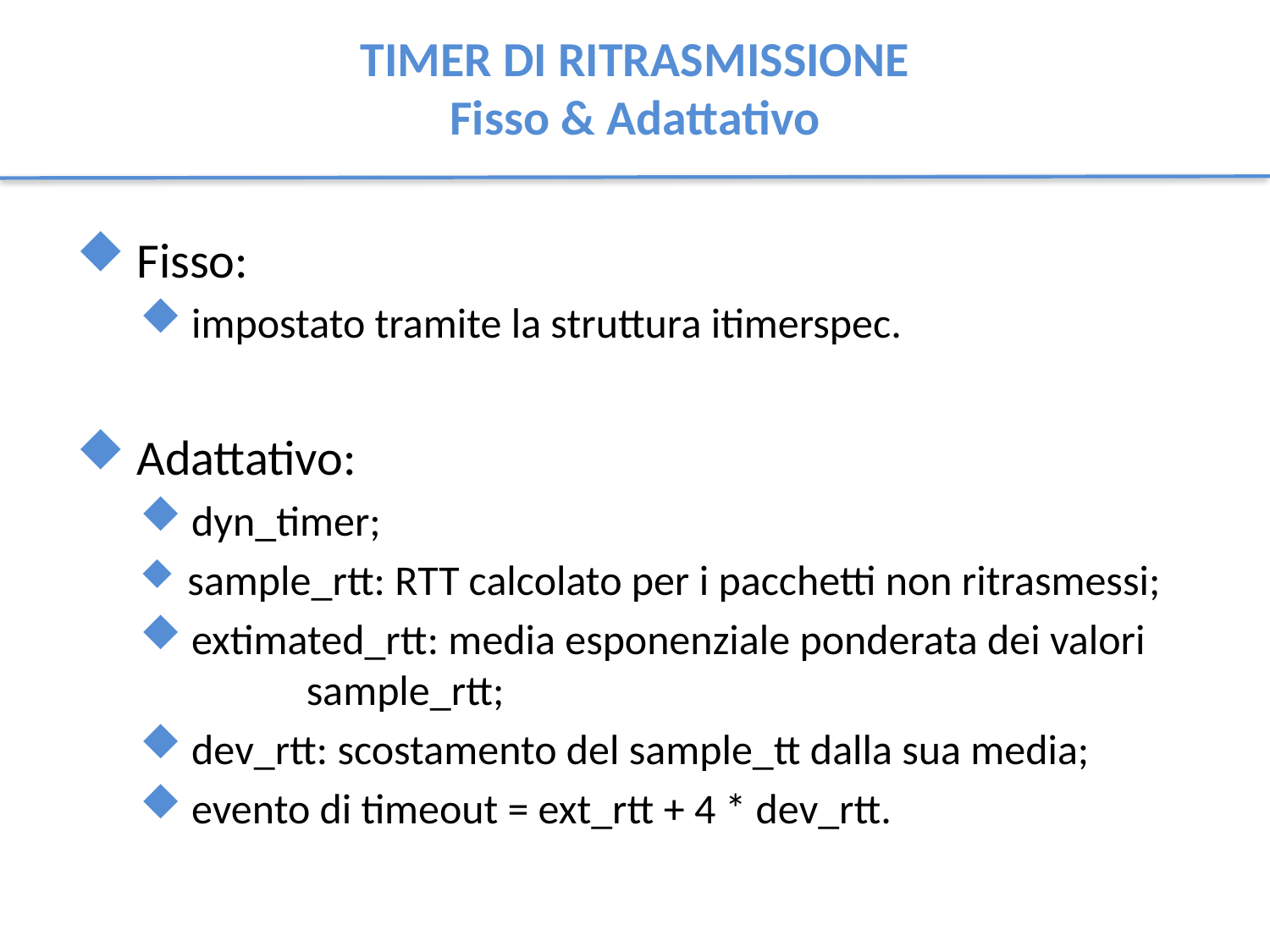

# TIMER DI RITRASMISSIONE Fisso & Adattativo
 Fisso:
 impostato tramite la struttura itimerspec.

 Adattativo:
 dyn_timer;
 sample_rtt: RTT calcolato per i pacchetti non ritrasmessi;
 extimated_rtt: media esponenziale ponderata dei valori      	sample_rtt;
 dev_rtt: scostamento del sample_tt dalla sua media;
 evento di timeout = ext_rtt + 4 * dev_rtt.